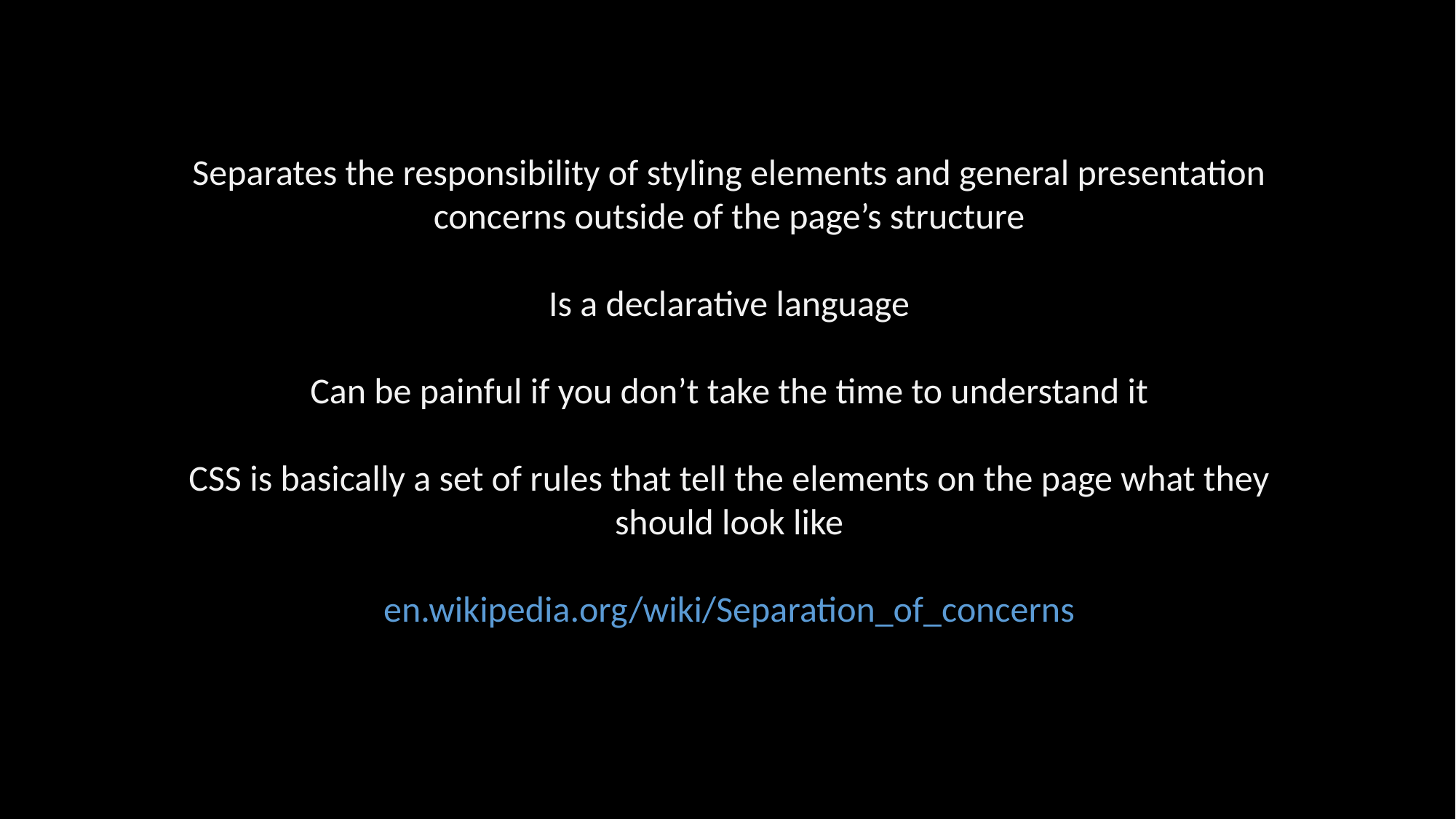

Separates the responsibility of styling elements and general presentation concerns outside of the page’s structure

Is a declarative language

Can be painful if you don’t take the time to understand it

CSS is basically a set of rules that tell the elements on the page what they should look like

en.wikipedia.org/wiki/Separation_of_concerns